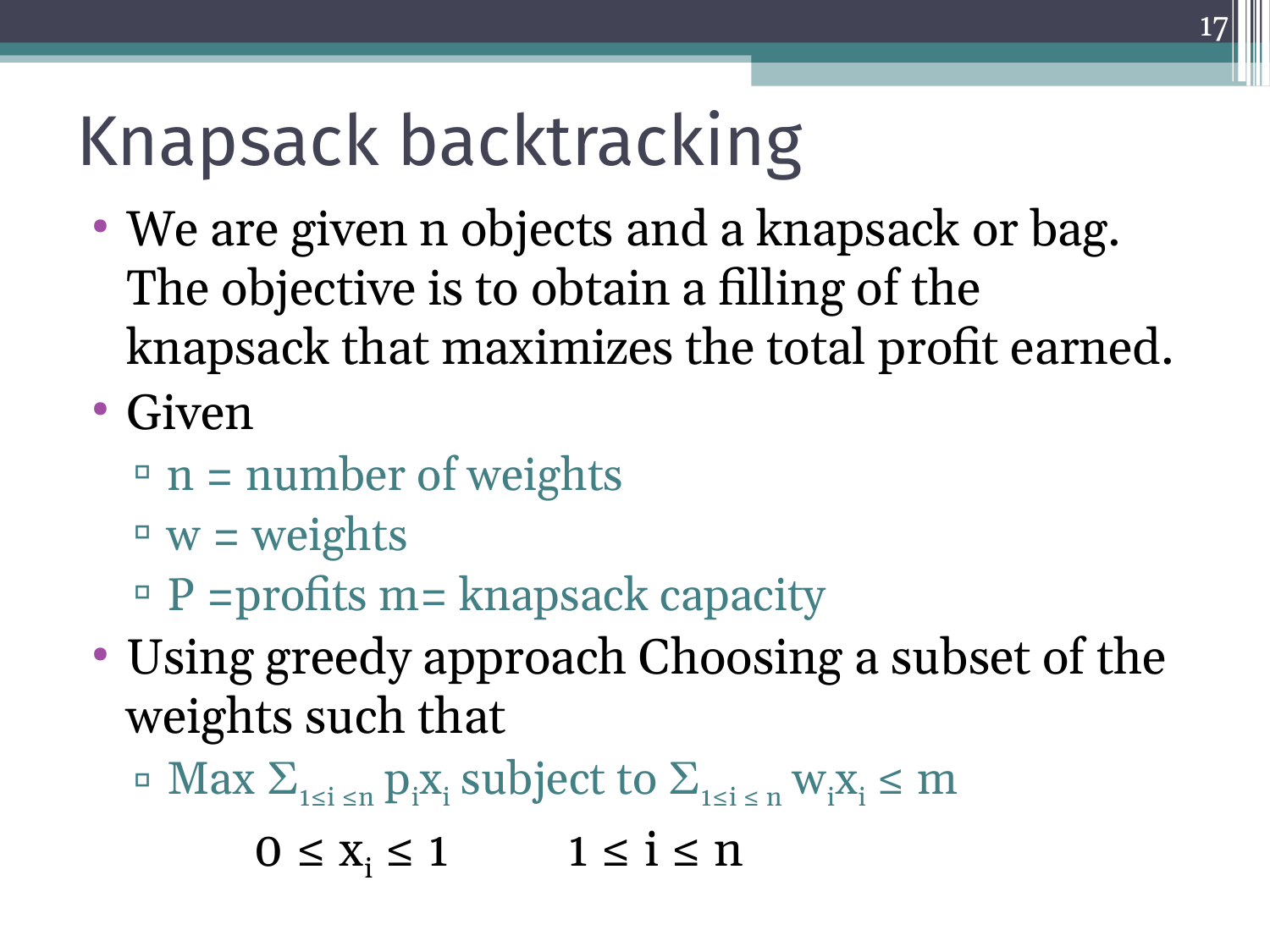

17
Knapsack backtracking
We are given n objects and a knapsack or bag. The objective is to obtain a filling of the knapsack that maximizes the total profit earned.
Given
n = number of weights
w = weights
P =profits m= knapsack capacity
Using greedy approach Choosing a subset of the weights such that
Max Σ1≤i ≤n pixi subject to Σ1≤i ≤ n wixi ≤ m
		0 ≤ xi ≤ 1          1 ≤ i ≤ n